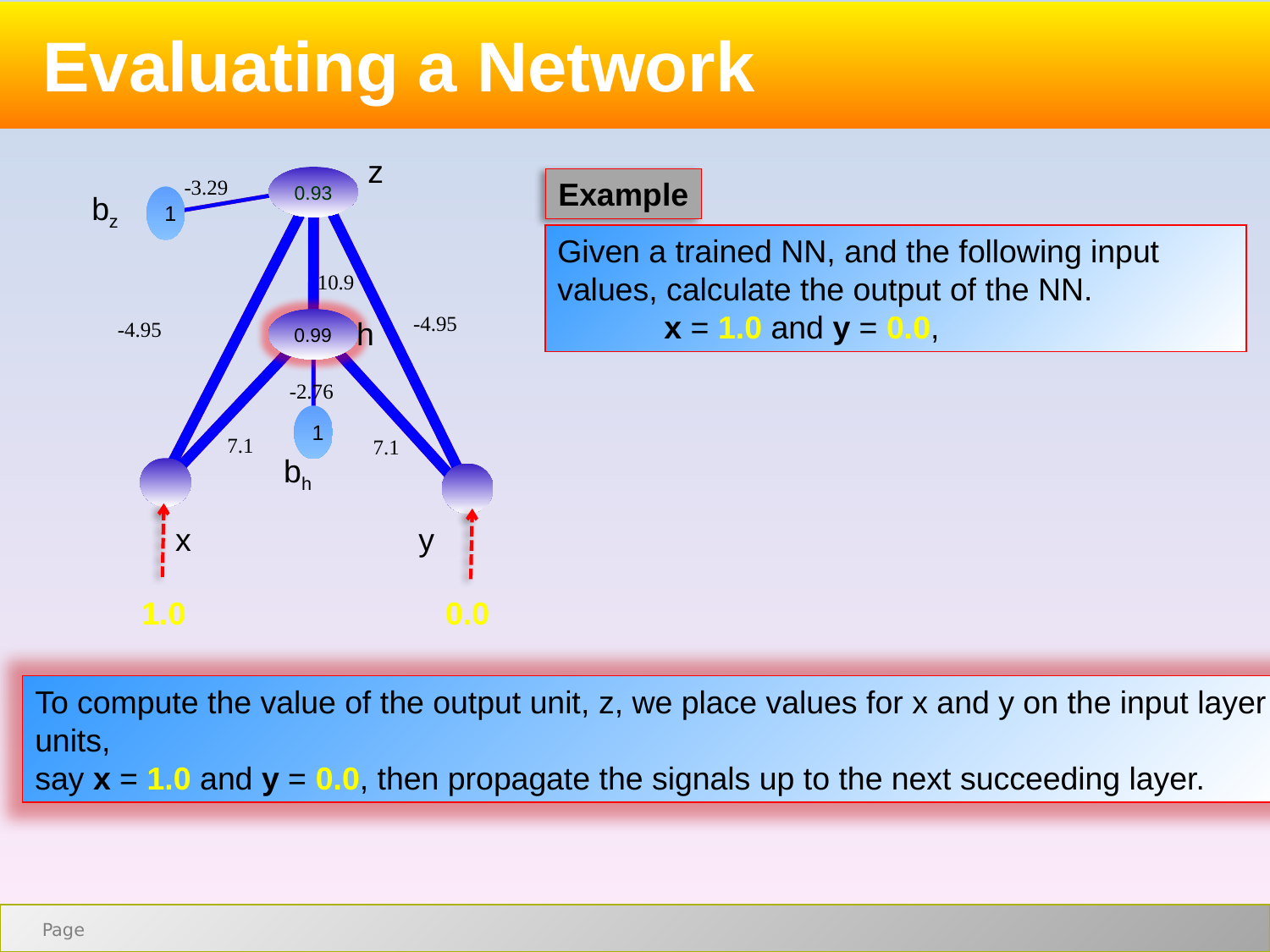

Evaluating a Network
z
0.93
-3.29

1

10.9
-4.95
0.99
-4.95

-2.76
1
7.1
7.1

bz
h
bh
x
y
Example
Given a trained NN, and the following input values, calculate the output of the NN.
            x = 1.0 and y = 0.0,
1.0
0.0
To compute the value of the output unit, z, we place values for x and y on the input layer units,
say x = 1.0 and y = 0.0, then propagate the signals up to the next succeeding layer.